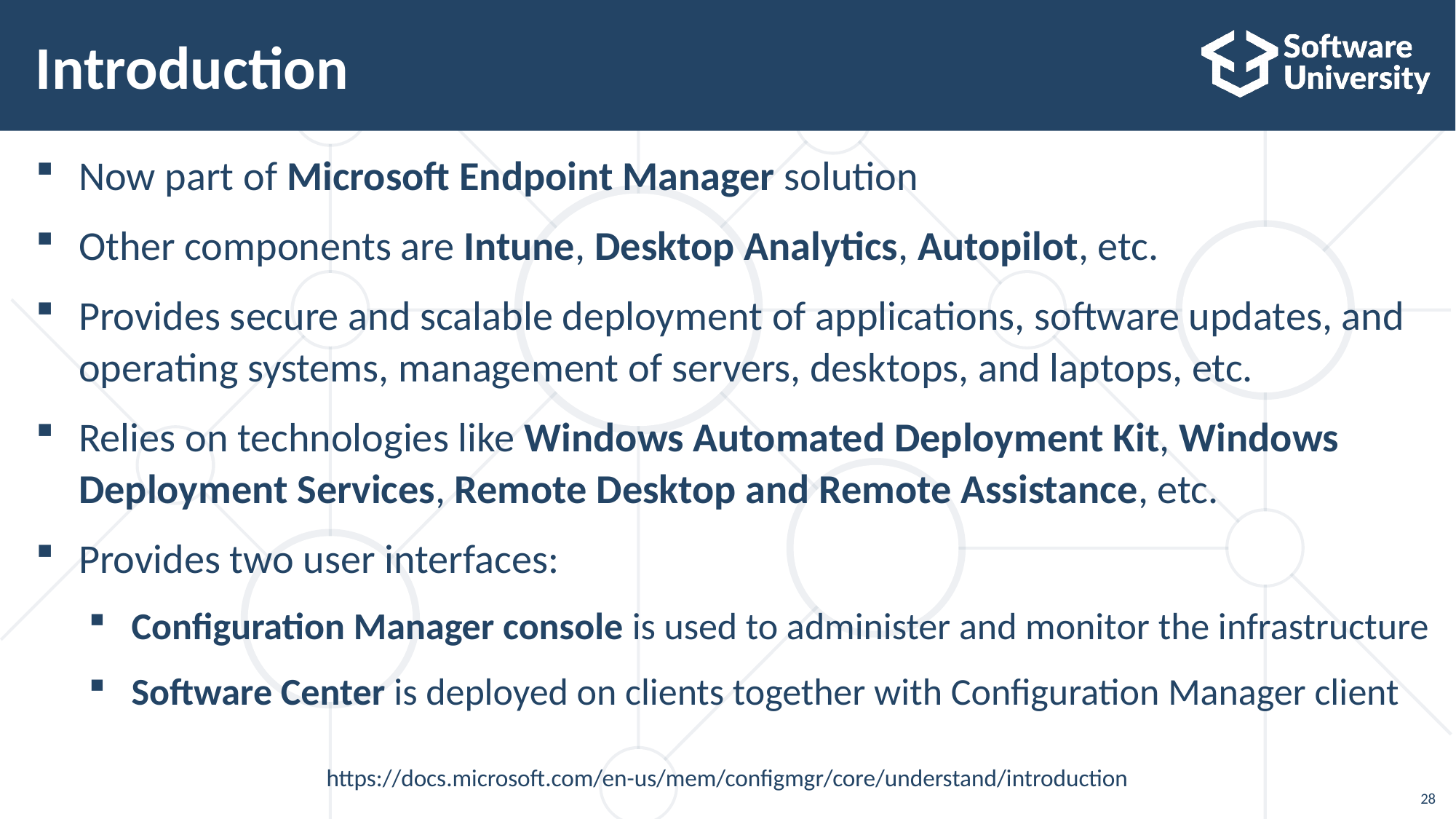

# Introduction
Now part of Microsoft Endpoint Manager solution
Other components are Intune, Desktop Analytics, Autopilot, etc.
Provides secure and scalable deployment of applications, software updates, and operating systems, management of servers, desktops, and laptops, etc.
Relies on technologies like Windows Automated Deployment Kit, Windows Deployment Services, Remote Desktop and Remote Assistance, etc.
Provides two user interfaces:
Configuration Manager console is used to administer and monitor the infrastructure
Software Center is deployed on clients together with Configuration Manager client
https://docs.microsoft.com/en-us/mem/configmgr/core/understand/introduction
28